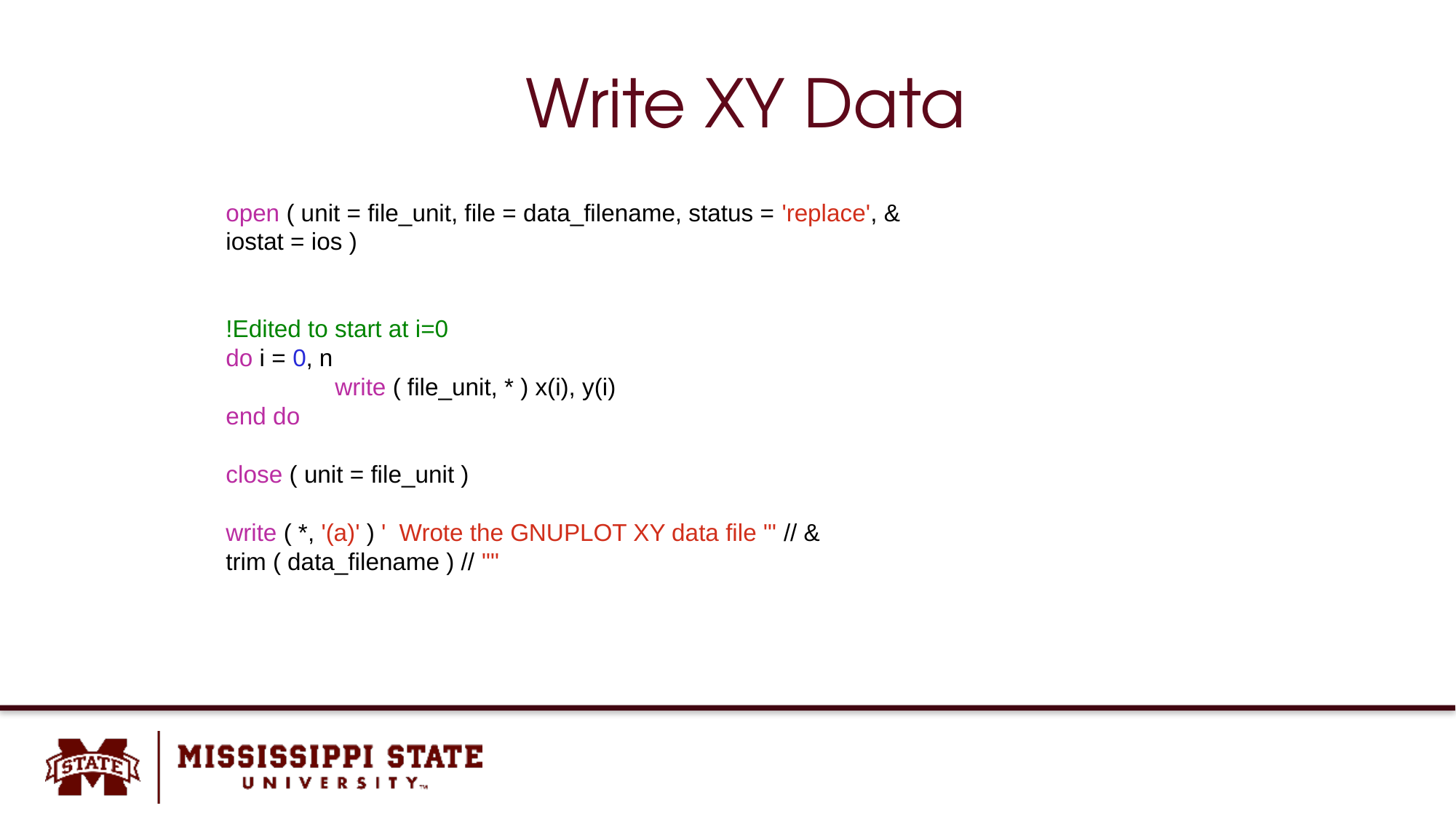

# Write XY Data
open ( unit = file_unit, file = data_filename, status = 'replace', &
iostat = ios )

!Edited to start at i=0
do i = 0, n
	write ( file_unit, * ) x(i), y(i)
end do
close ( unit = file_unit )

write ( *, '(a)' ) '  Wrote the GNUPLOT XY data file "' // &
trim ( data_filename ) // '"'